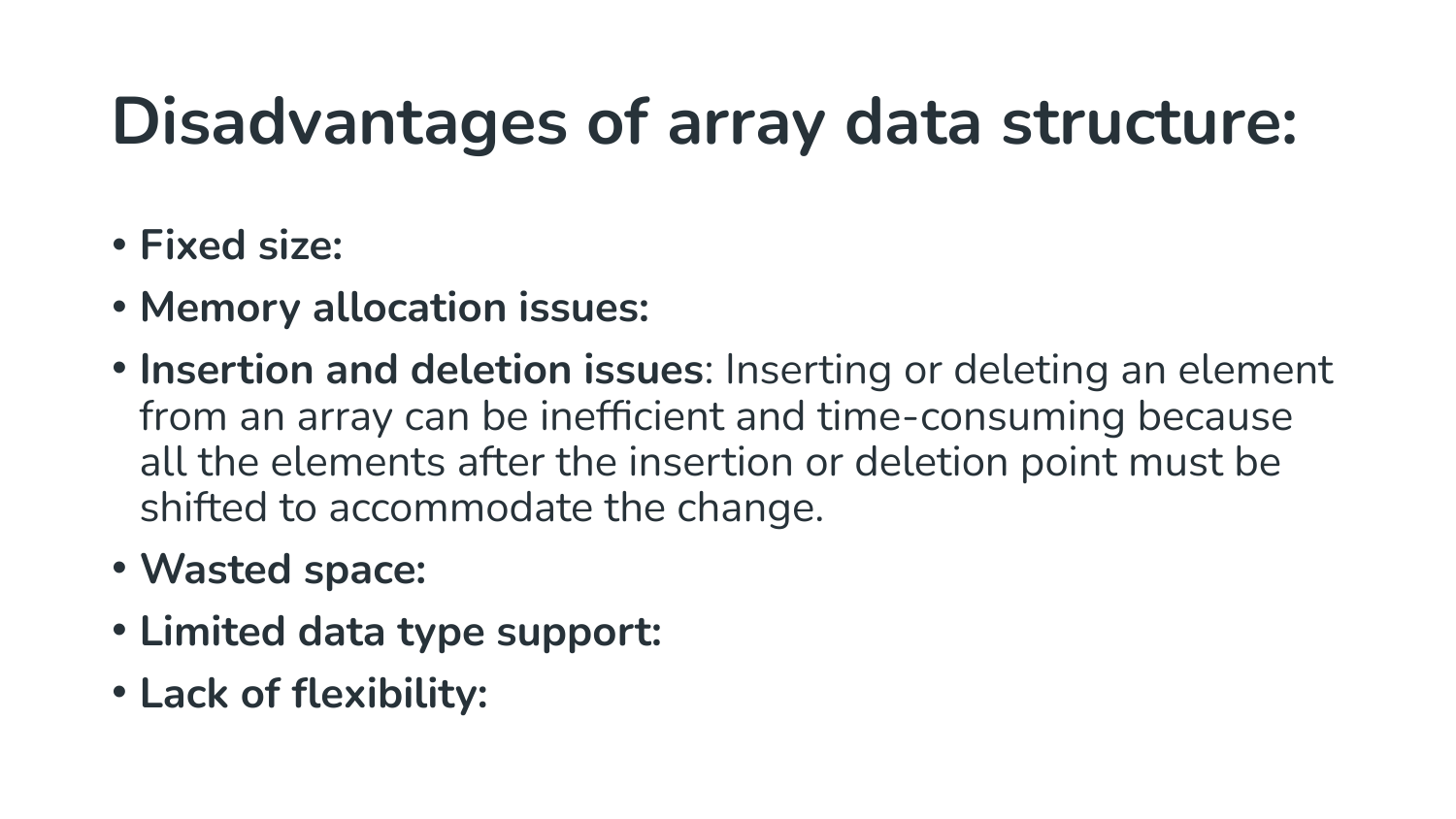

# Disadvantages of array data structure:
Fixed size:
Memory allocation issues:
Insertion and deletion issues: Inserting or deleting an element from an array can be inefficient and time-consuming because all the elements after the insertion or deletion point must be shifted to accommodate the change.
Wasted space:
Limited data type support:
Lack of flexibility: